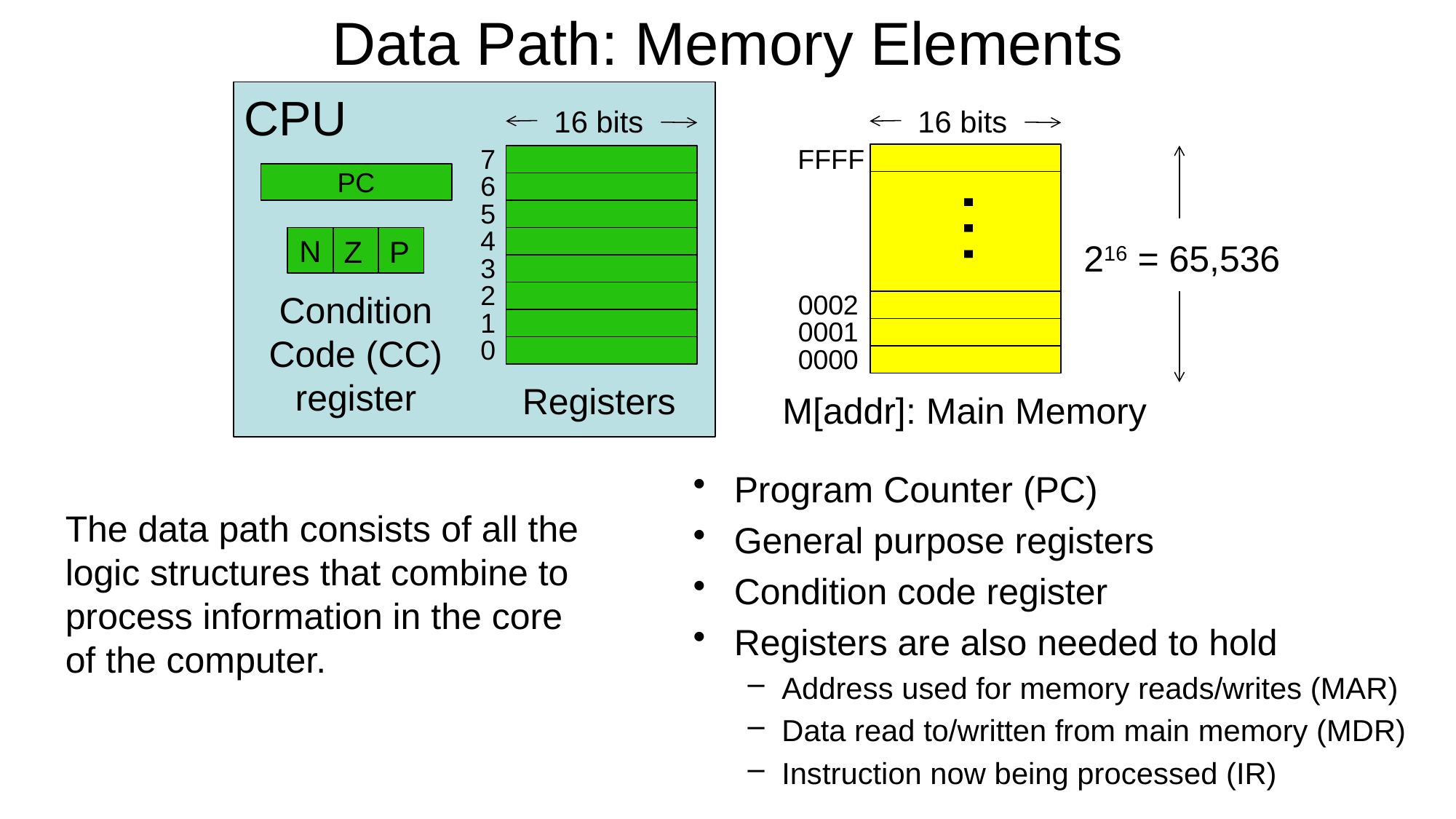

# Data Path: Memory Elements
CPU
16 bits
7

PC
6

5

4

3

2

1

0

Registers

N
Z
P
Condition
Code (CC) register
16 bits
FFFF
0002
0001
0000
216 = 65,536

…
M[addr]: Main Memory
Program Counter (PC)
General purpose registers
Condition code register
Registers are also needed to hold
Address used for memory reads/writes (MAR)
Data read to/written from main memory (MDR)
Instruction now being processed (IR)
The data path consists of all the logic structures that combine to process information in the core of the computer.